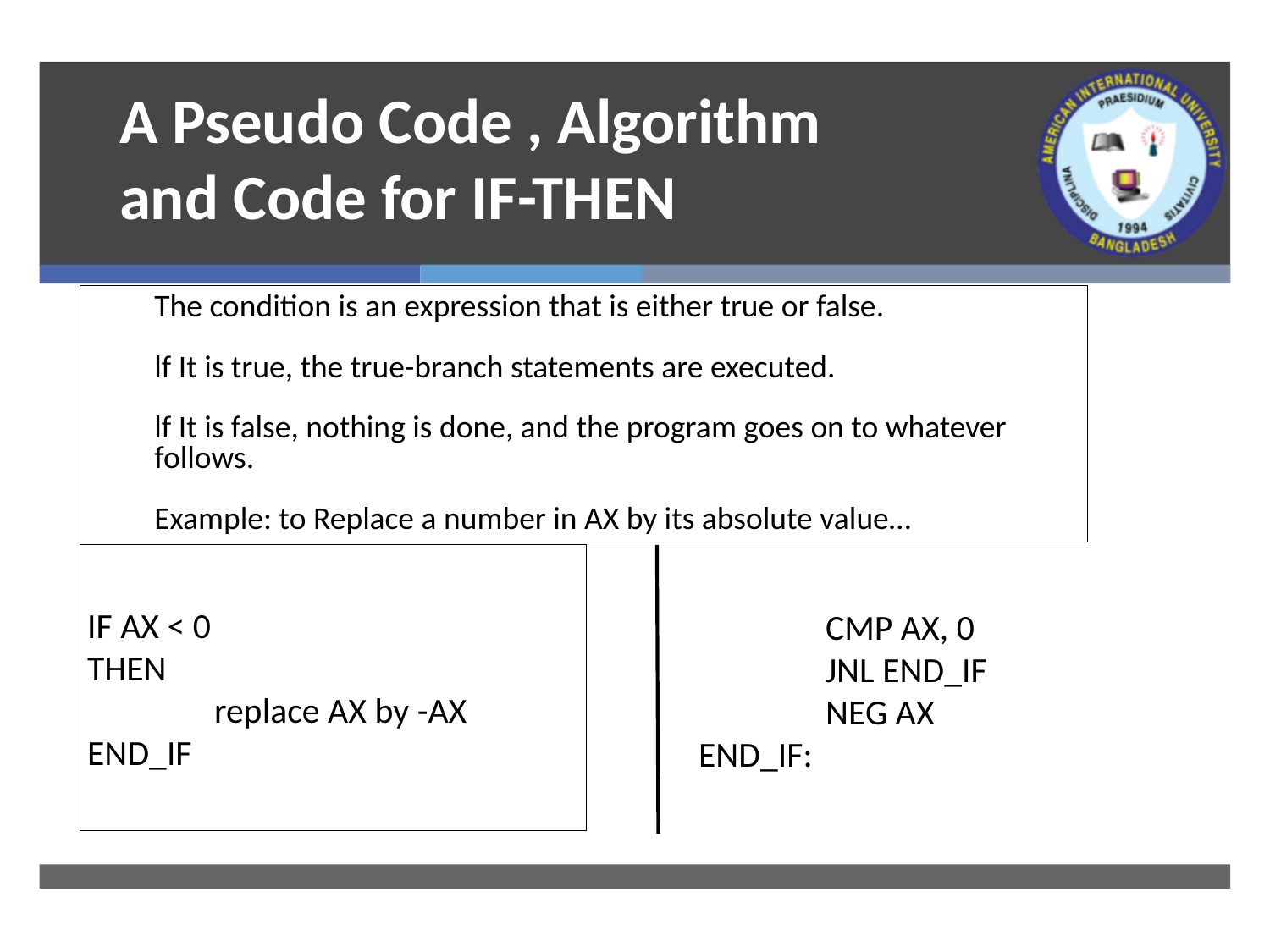

A Pseudo Code , Algorithm and Code for IF-THEN
The condition is an expression that is either true or false.

lf It is true, the true-branch statements are executed.

lf It is false, nothing is done, and the program goes on to whatever follows.

Example: to Replace a number in AX by its absolute value…
	CMP AX, 0
	JNL END_IF
	NEG AX
END_IF:
IF AX < 0
THEN
	replace AX by -AX
END_IF